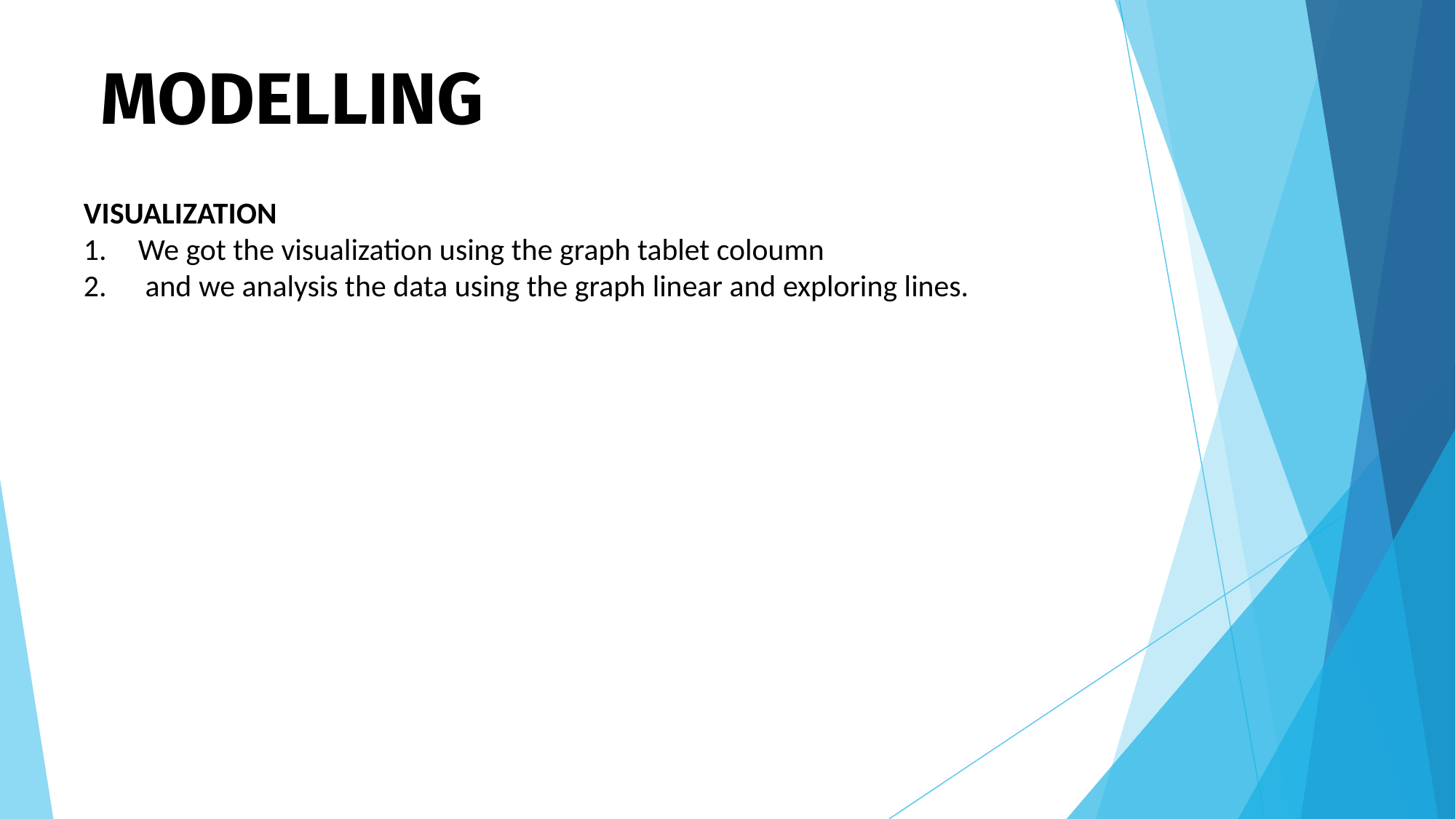

# MODELLING
VISUALIZATION
We got the visualization using the graph tablet coloumn
 and we analysis the data using the graph linear and exploring lines.